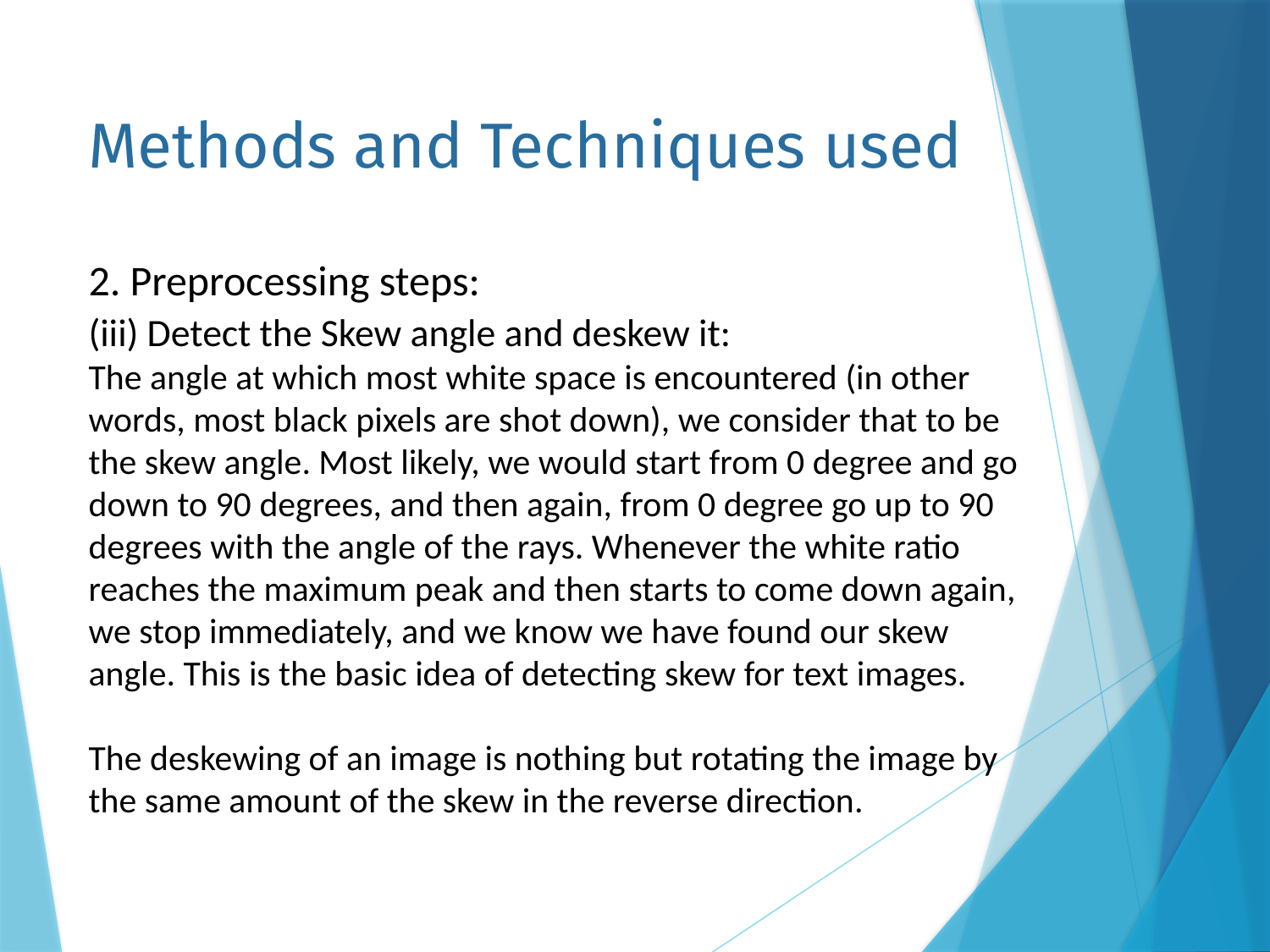

Methods and Techniques used
2. Preprocessing steps:
(iii) Detect the Skew angle and deskew it:
The angle at which most white space is encountered (in other words, most black pixels are shot down), we consider that to be the skew angle. Most likely, we would start from 0 degree and go down to 90 degrees, and then again, from 0 degree go up to 90 degrees with the angle of the rays. Whenever the white ratio reaches the maximum peak and then starts to come down again, we stop immediately, and we know we have found our skew angle. This is the basic idea of detecting skew for text images.

The deskewing of an image is nothing but rotating the image by the same amount of the skew in the reverse direction.